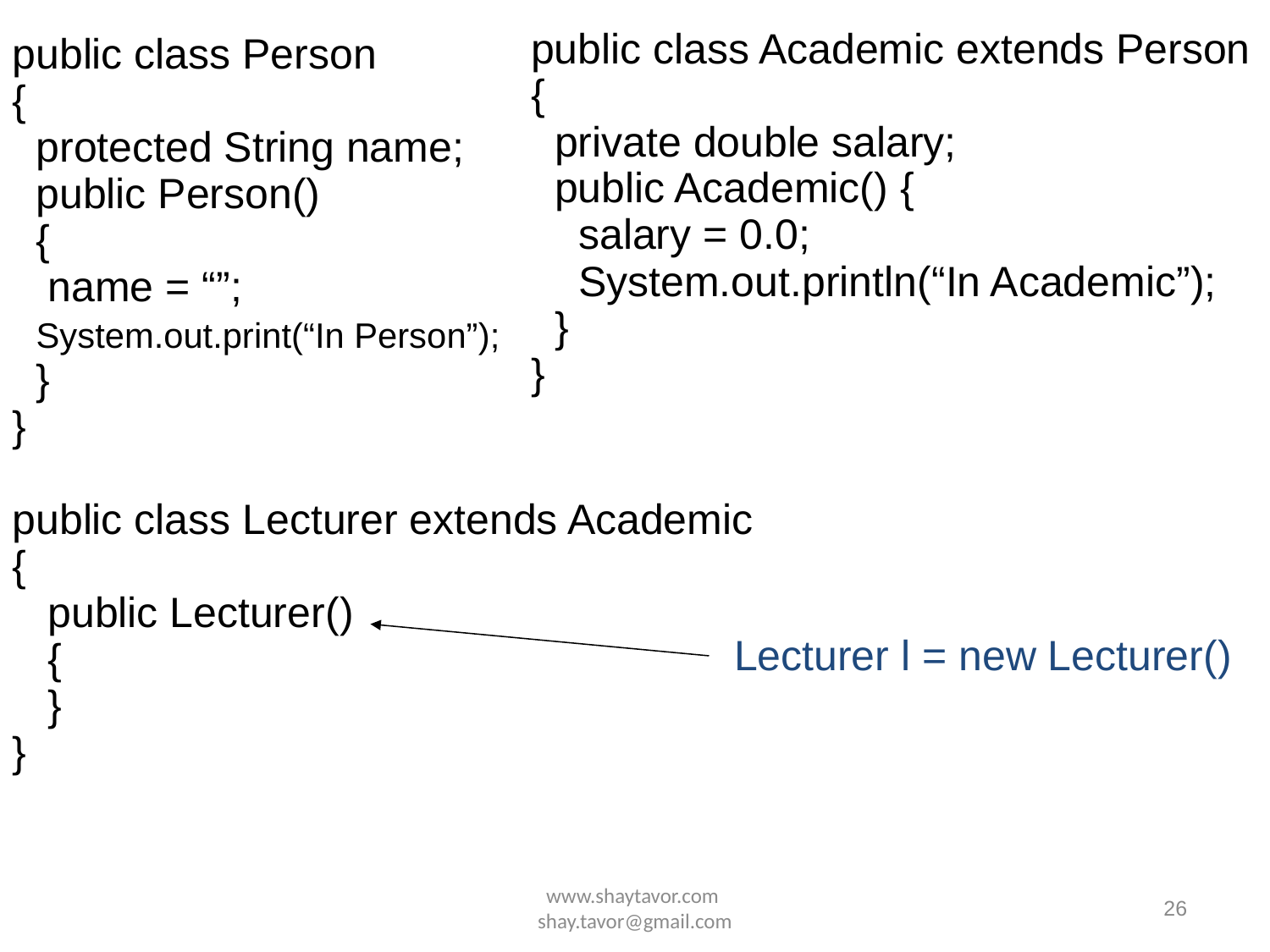

public class Academic extends Person
{
  private double salary;
  public Academic() {
    salary = 0.0;
    System.out.println(“In Academic”);
  }
}
public class Person
{
  protected String name;
  public Person()
  {
   name = “”;
  System.out.print(“In Person”);
  }
}
public class Lecturer extends Academic
{
   public Lecturer()
   {
   }
}
Lecturer l = new Lecturer()

www.shaytavor.com  shay.tavor@gmail.com
26